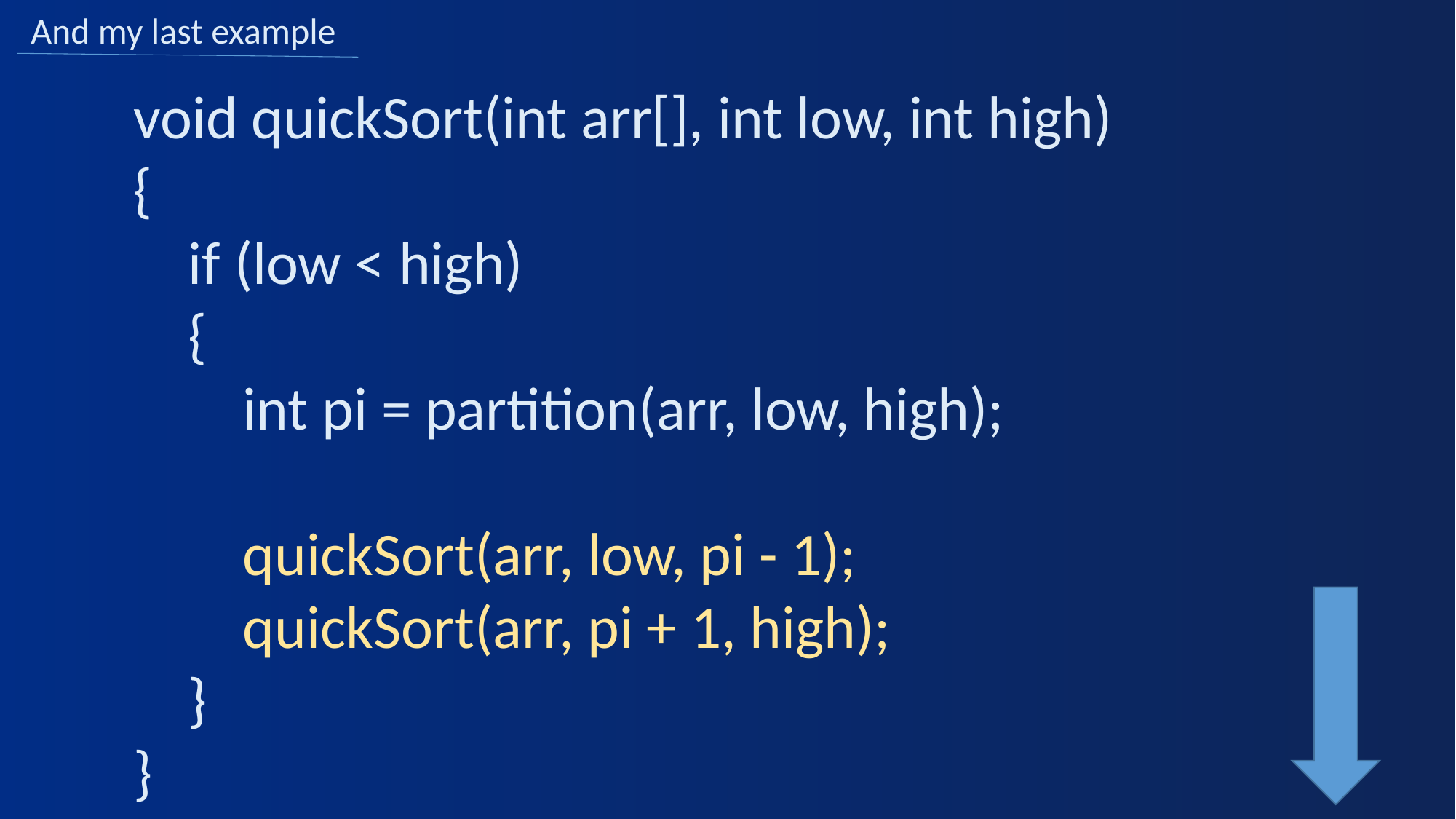

And my last example
void quickSort(int arr[], int low, int high)
{
    if (low < high)
    {
        int pi = partition(arr, low, high);

        quickSort(arr, low, pi - 1);
        quickSort(arr, pi + 1, high);
    }
}